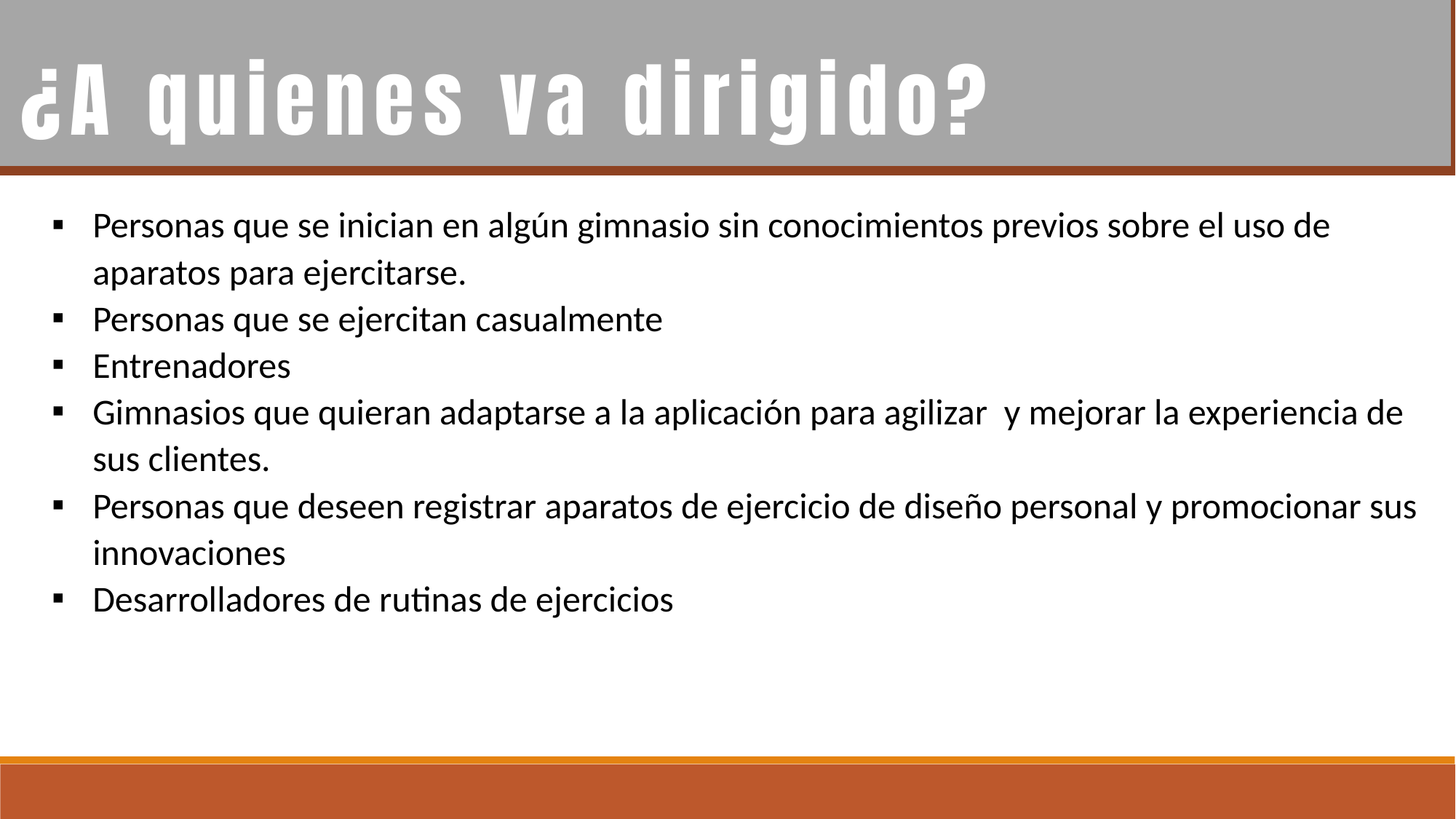

¿A quienes va dirigido?
Personas que se inician en algún gimnasio sin conocimientos previos sobre el uso de aparatos para ejercitarse.
Personas que se ejercitan casualmente
Entrenadores
Gimnasios que quieran adaptarse a la aplicación para agilizar  y mejorar la experiencia de sus clientes.
Personas que deseen registrar aparatos de ejercicio de diseño personal y promocionar sus innovaciones
Desarrolladores de rutinas de ejercicios